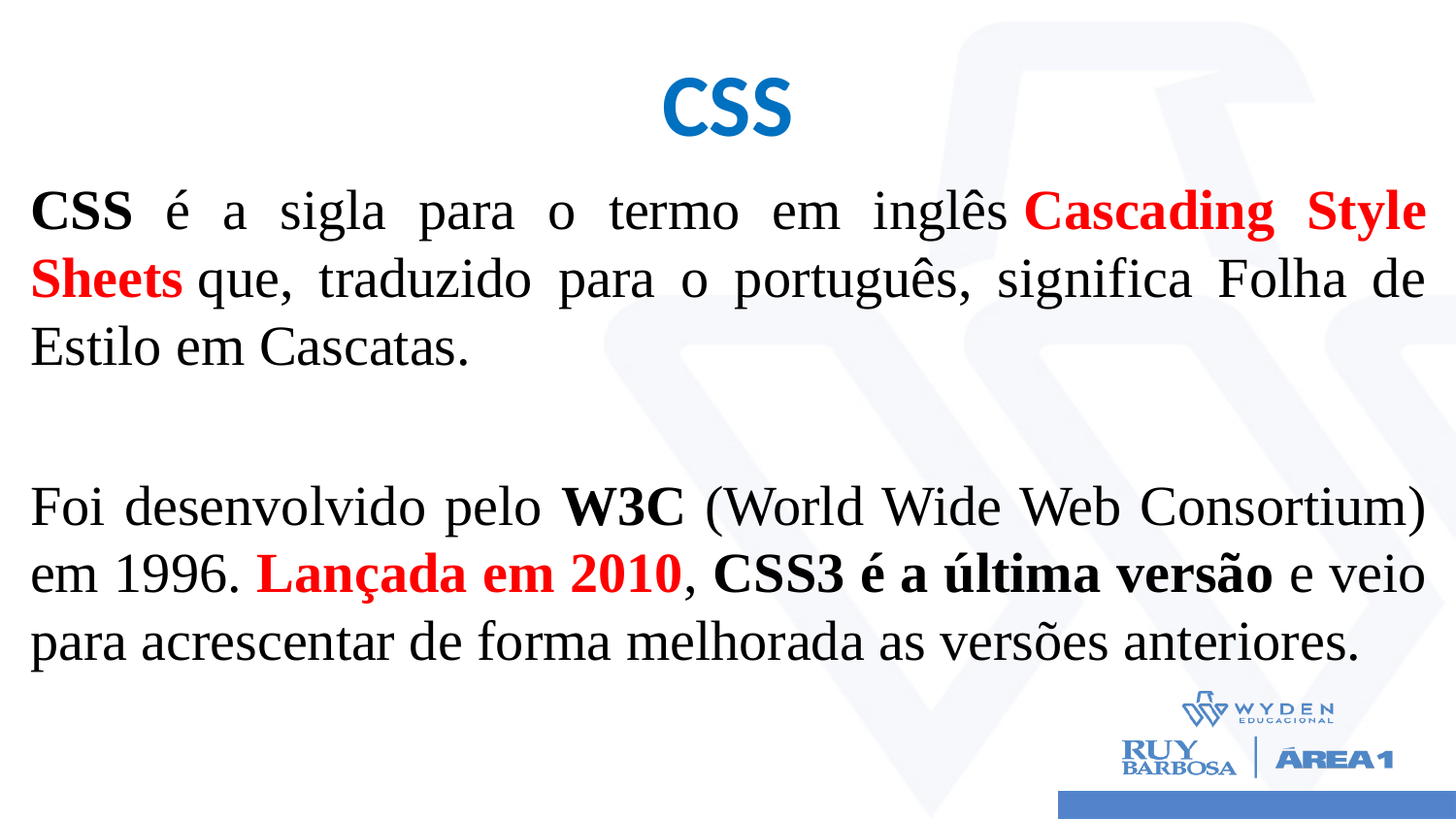

# CSS
CSS é a sigla para o termo em inglês Cascading Style Sheets que, traduzido para o português, significa Folha de Estilo em Cascatas.

Foi desenvolvido pelo W3C (World Wide Web Consortium) em 1996. Lançada em 2010, CSS3 é a última versão e veio para acrescentar de forma melhorada as versões anteriores.